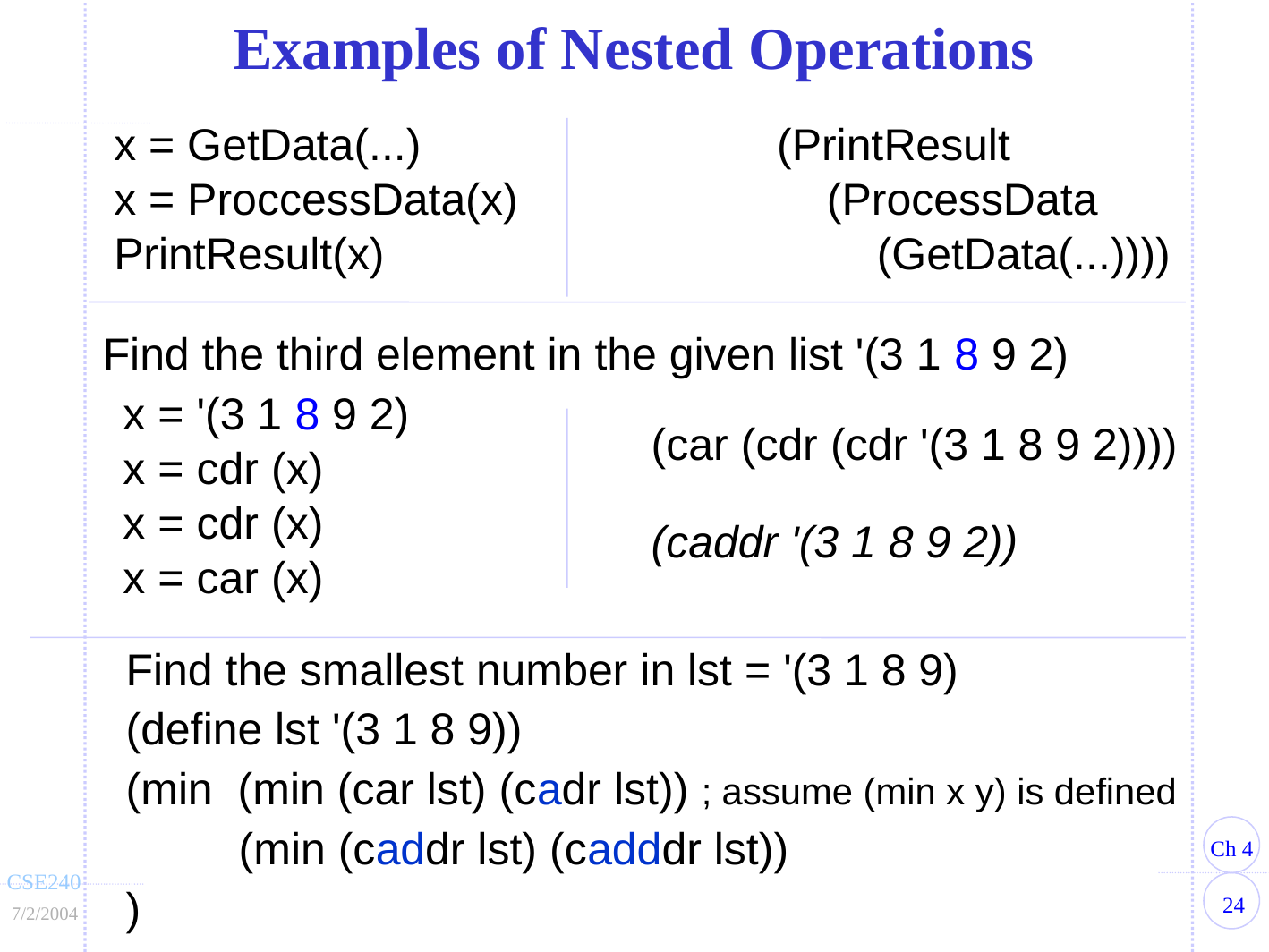

Examples of Nested Operations

x = GetData(...)	(PrintResult
x = ProccessData(x) 	    (ProcessData
PrintResult(x) 	        (GetData(...))))

Find the third element in the given list '(3 1 8 9 2)

x = '(3 1 8 9 2)
x = cdr (x)
x = cdr (x)
x = car (x)

(car (cdr (cdr '(3 1 8 9 2))))
(caddr '(3 1 8 9 2))

Find the smallest number in lst = '(3 1 8 9)
(define lst '(3 1 8 9))
(min  (min (car lst) (cadr lst)) ; assume (min x y) is defined
         (min (caddr lst) (cadddr lst))
)